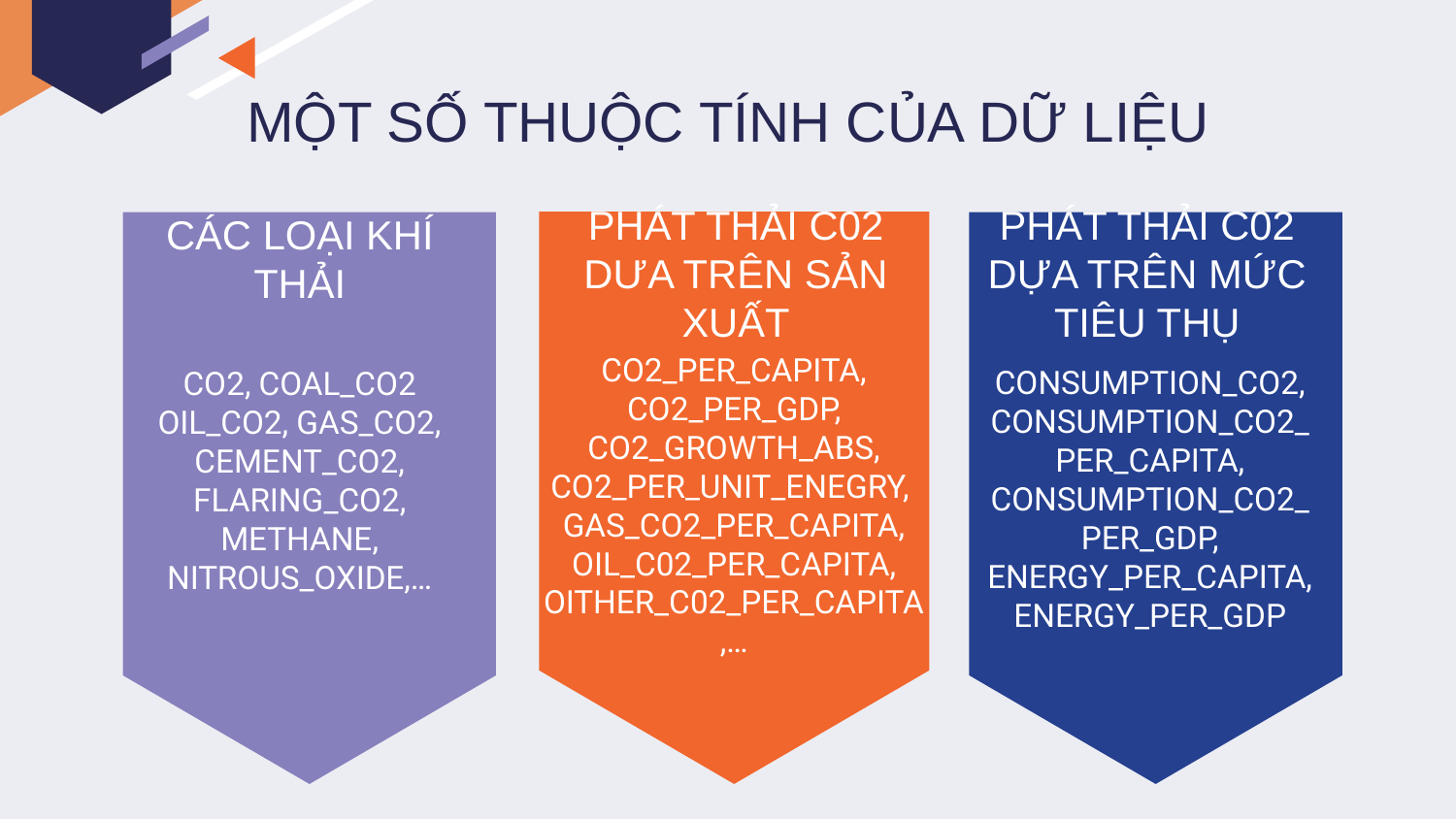

MỘT SỐ THUỘC TÍNH CỦA DỮ LIỆU
PHÁT THẢI C02 DỰA TRÊN MỨC TIÊU THỤ
PHÁT THẢI C02 DƯA TRÊN SẢN XUẤT
# CÁC LOẠI KHÍ THẢI

CO2_PER_CAPITA, CO2_PER_GDP, CO2_GROWTH_ABS, CO2_PER_UNIT_ENEGRY,
GAS_CO2_PER_CAPITA,
OIL_C02_PER_CAPITA,
OITHER_C02_PER_CAPITA ,…
CONSUMPTION_CO2,
CONSUMPTION_CO2_PER_CAPITA,
CONSUMPTION_CO2_PER_GDP,
ENERGY_PER_CAPITA,
ENERGY_PER_GDP
CO2, COAL_CO2 OIL_CO2, GAS_CO2, CEMENT_CO2, FLARING_CO2, METHANE, NITROUS_OXIDE,…